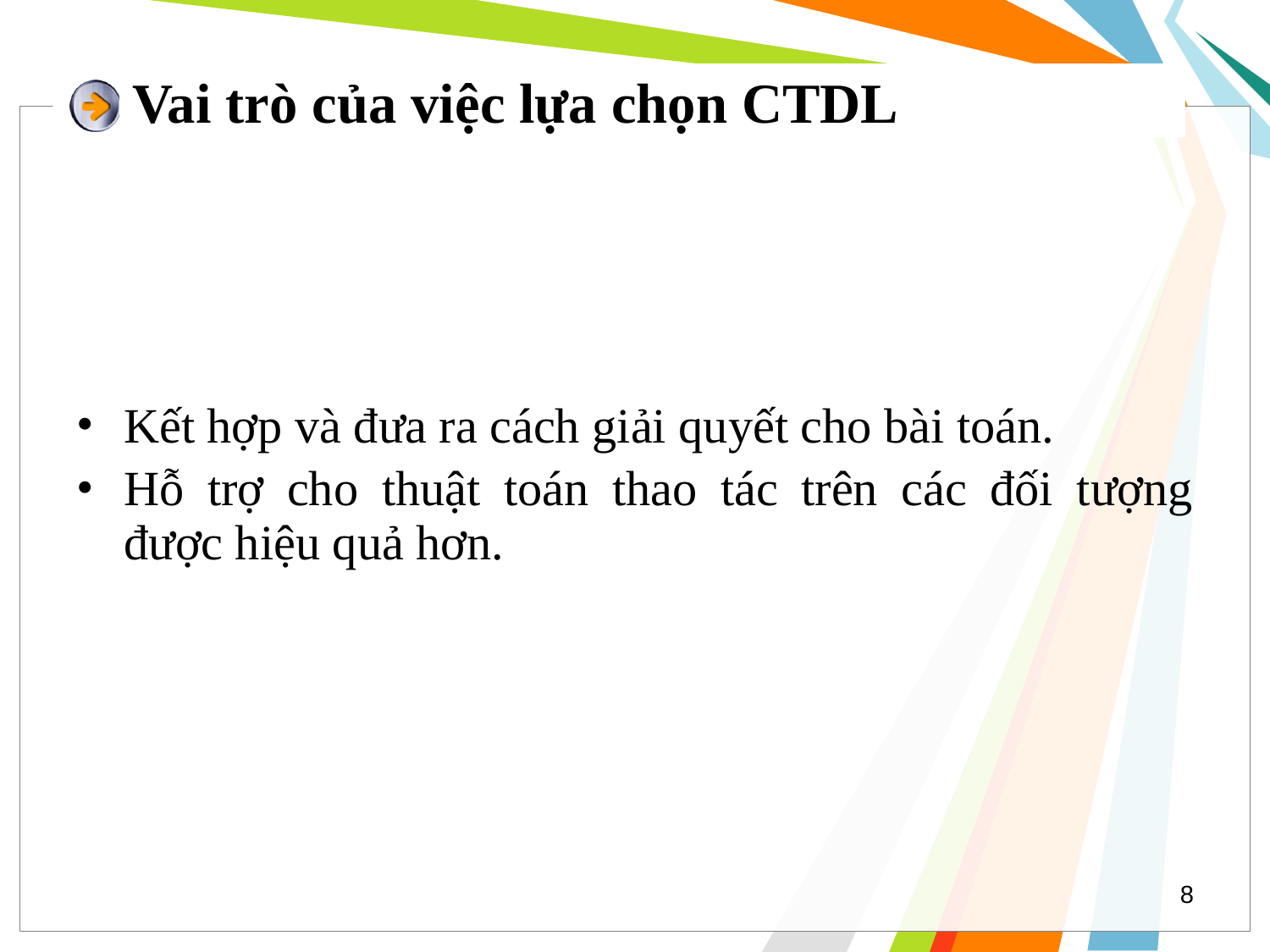

# Vai trò của việc lựa chọn CTDL
Kết hợp và đưa ra cách giải quyết cho bài toán.
Hỗ trợ cho thuật toán thao tác trên các đối tượng được hiệu quả hơn.

8